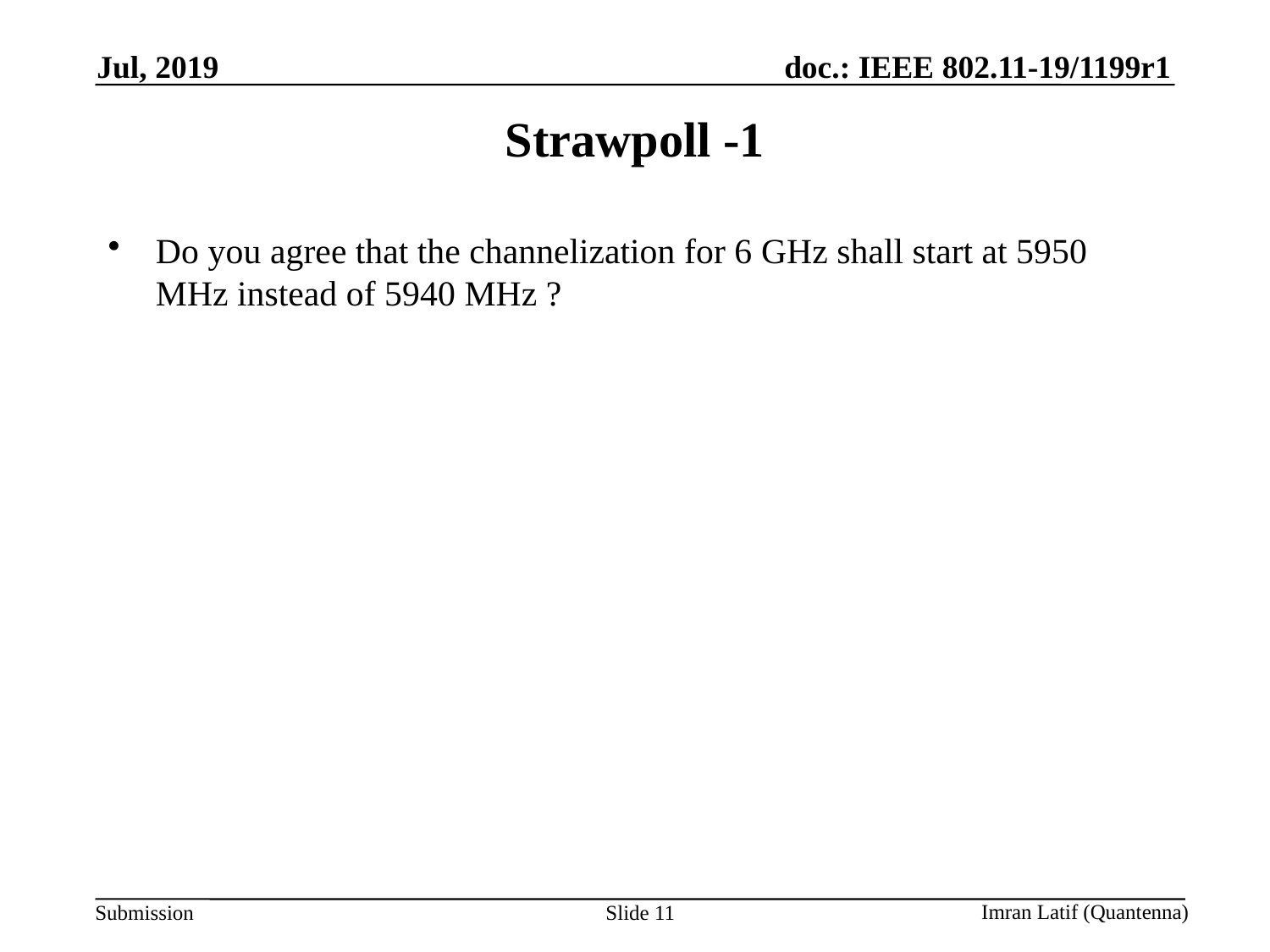

Jul, 2019
# Strawpoll -1
Do you agree that the channelization for 6 GHz shall start at 5950 MHz instead of 5940 MHz ?
Slide 11